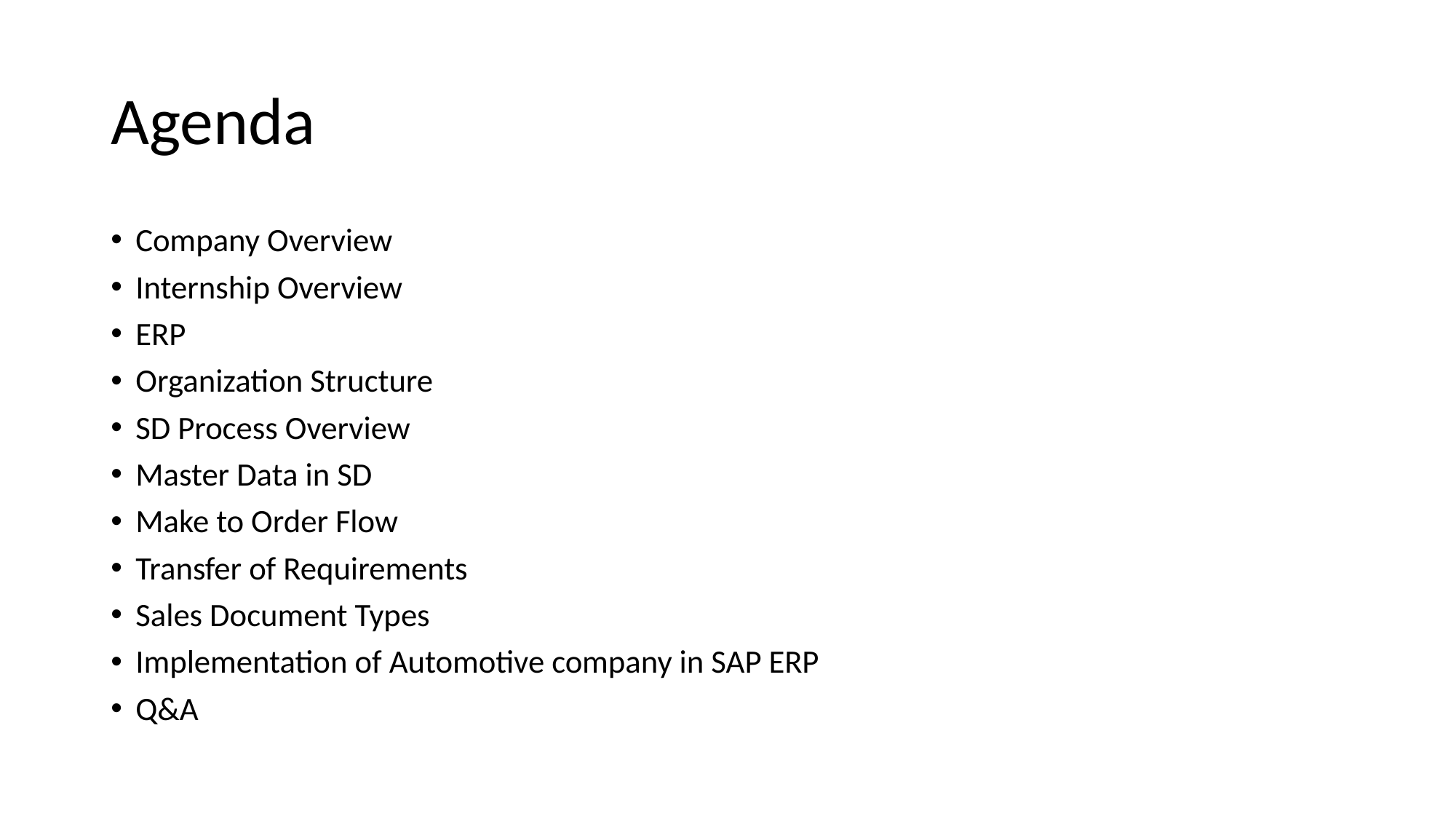

# Agenda
Company Overview
Internship Overview
ERP
Organization Structure
SD Process Overview
Master Data in SD
Make to Order Flow
Transfer of Requirements
Sales Document Types
Implementation of Automotive company in SAP ERP
Q&A